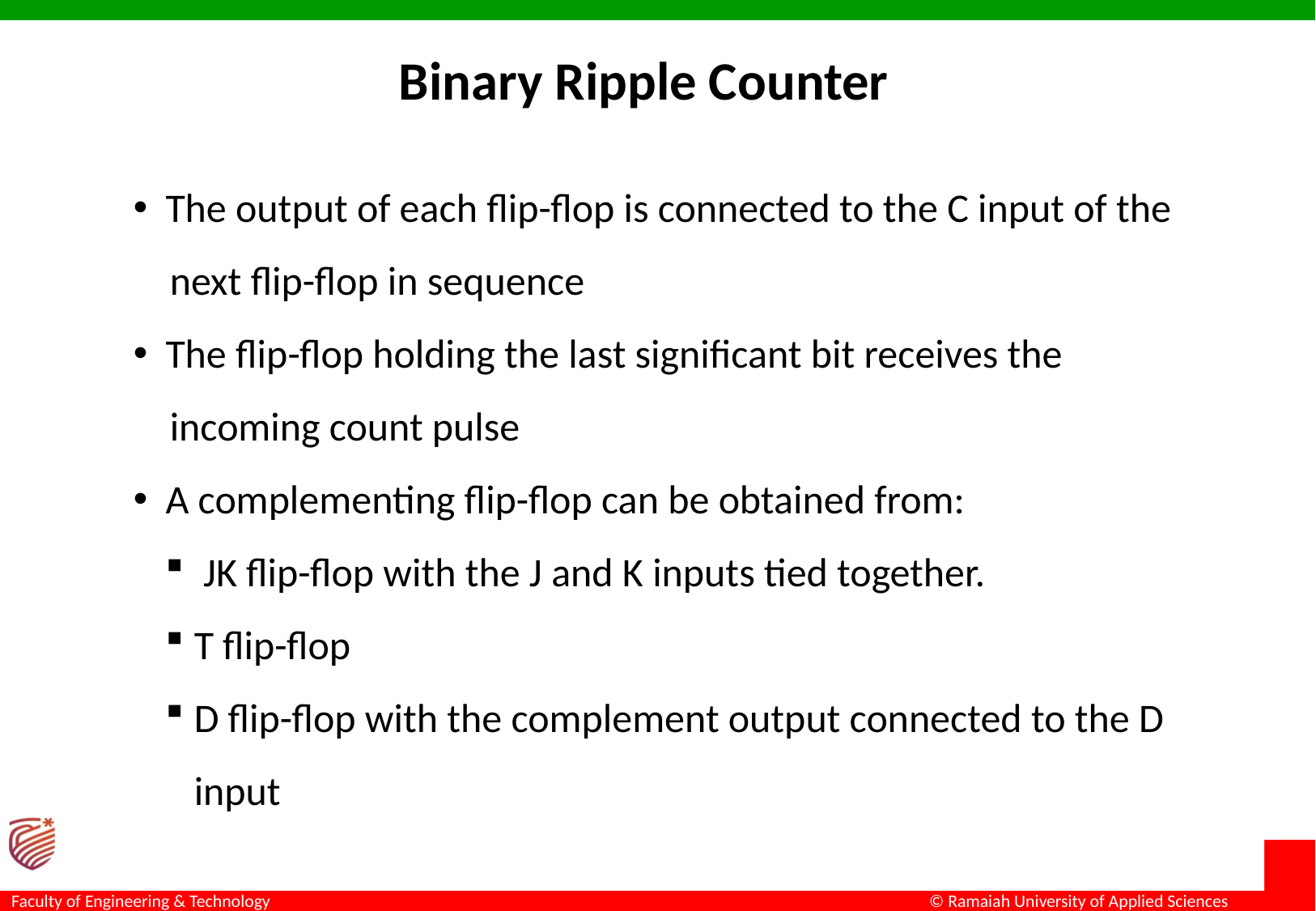

Binary Ripple Counter
  The output of each flip-flop is connected to the C input of the
    next flip-flop in sequence
  The flip-flop holding the last significant bit receives the
    incoming count pulse
  A complementing flip-flop can be obtained from:
 JK flip-flop with the J and K inputs tied together.
T flip-flop
D flip-flop with the complement output connected to the D input